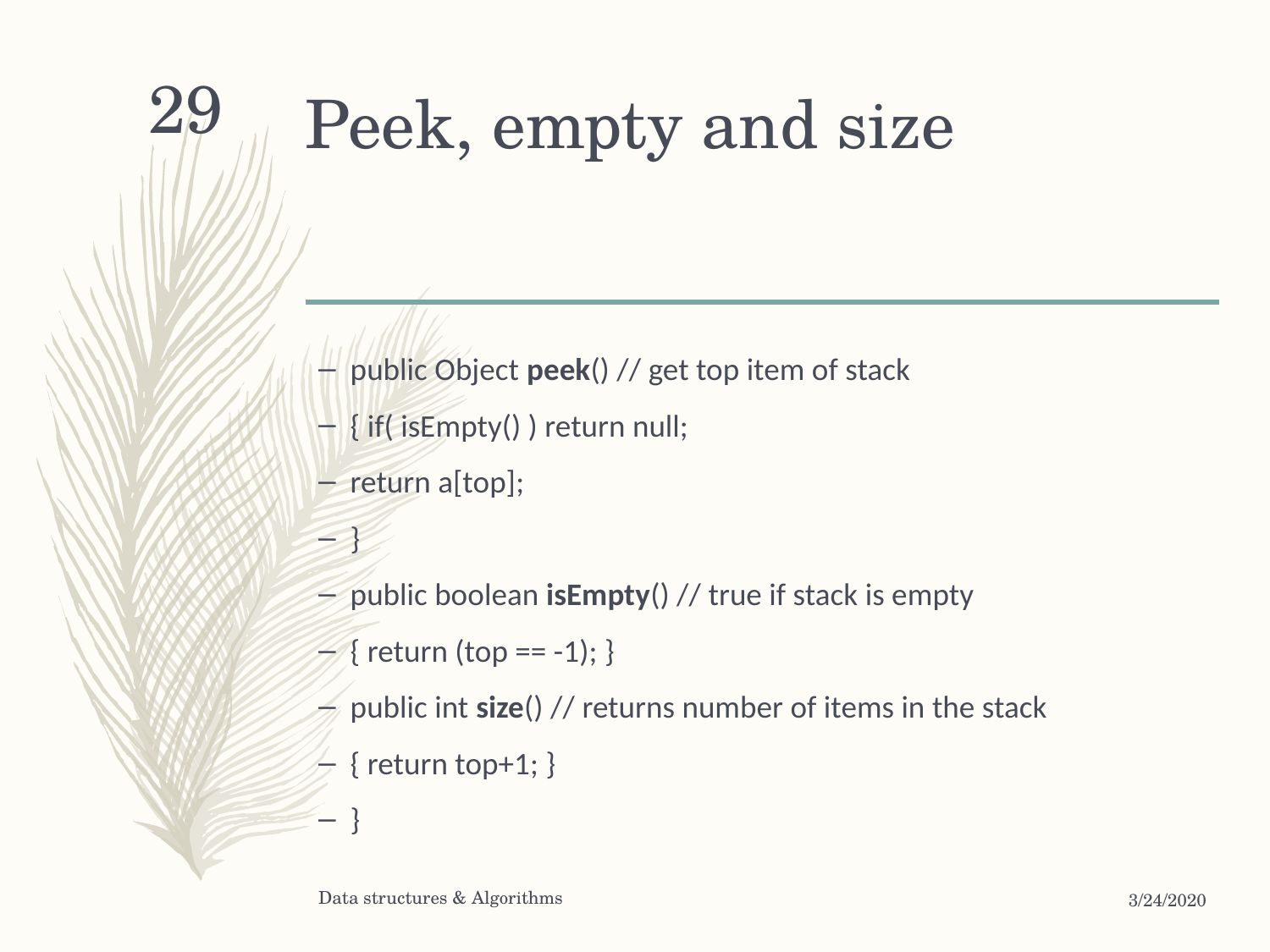

# Peek, empty and size
29
public Object peek() // get top item of stack
{ if( isEmpty() ) return null;
return a[top];
}
public boolean isEmpty() // true if stack is empty
{ return (top == -1); }
public int size() // returns number of items in the stack
{ return top+1; }
}

Data structures & Algorithms
3/24/2020